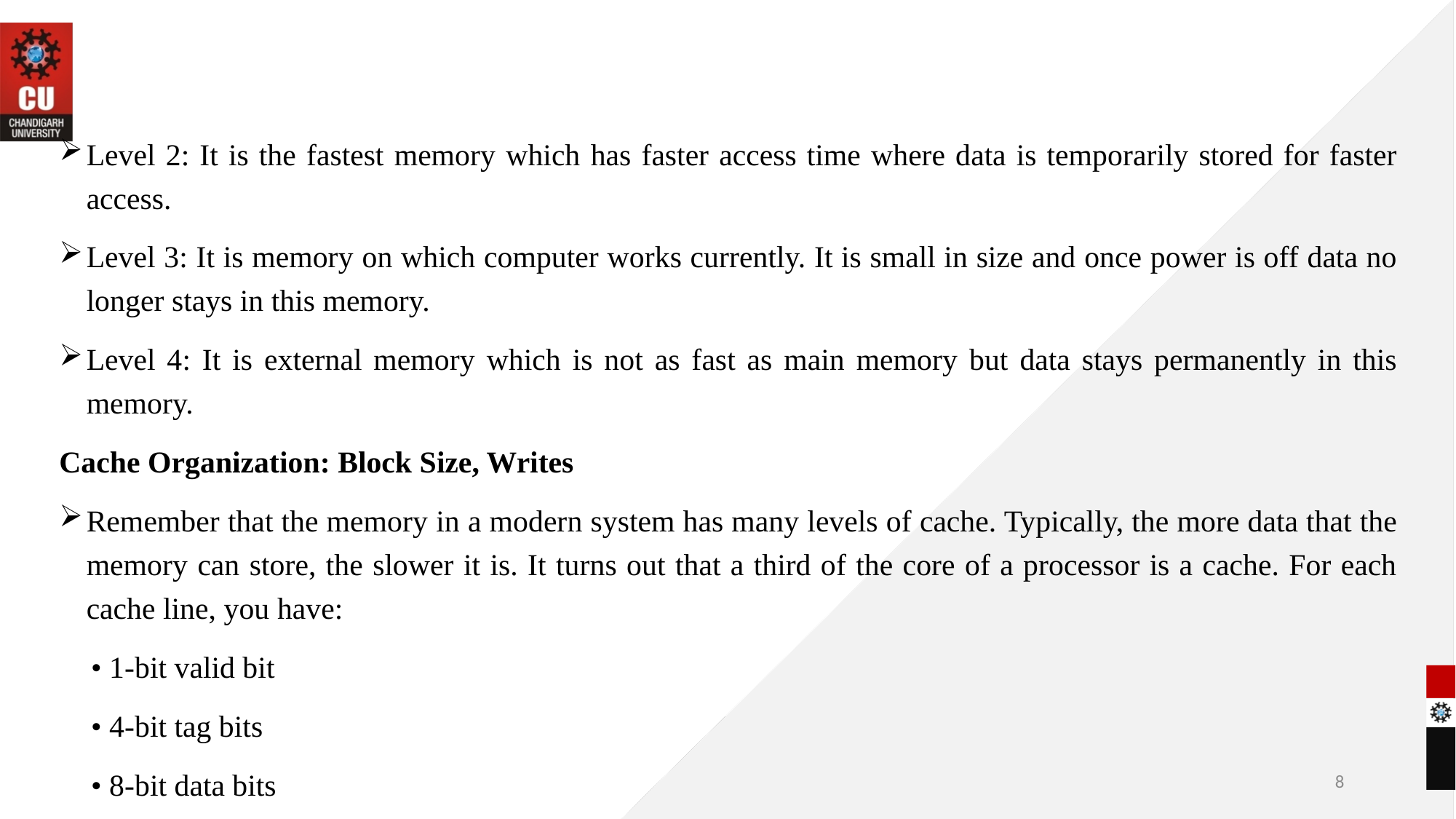

Level 2: It is the fastest memory which has faster access time where data is temporarily stored for faster access.
Level 3: It is memory on which computer works currently. It is small in size and once power is off data no longer stays in this memory.
Level 4: It is external memory which is not as fast as main memory but data stays permanently in this memory.
Cache Organization: Block Size, Writes
Remember that the memory in a modern system has many levels of cache. Typically, the more data that the memory can store, the slower it is. It turns out that a third of the core of a processor is a cache. For each cache line, you have:
• 1-bit valid bit
• 4-bit tag bits
• 8-bit data bits

8